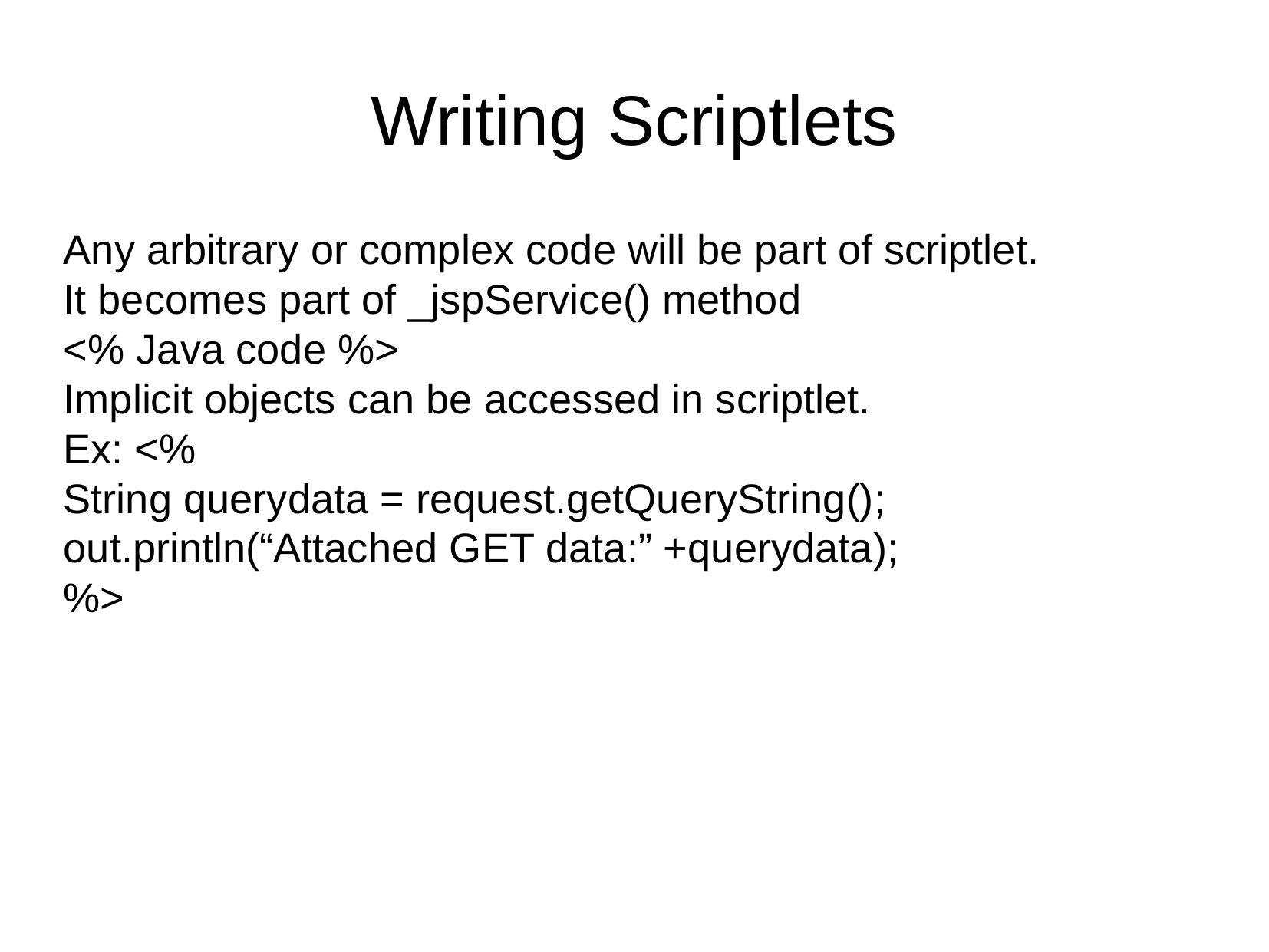

Writing Scriptlets
Any arbitrary or complex code will be part of scriptlet.
It becomes part of _jspService() method
<% Java code %>
Implicit objects can be accessed in scriptlet.
Ex: <%
String querydata = request.getQueryString();
out.println(“Attached GET data:” +querydata);
%>